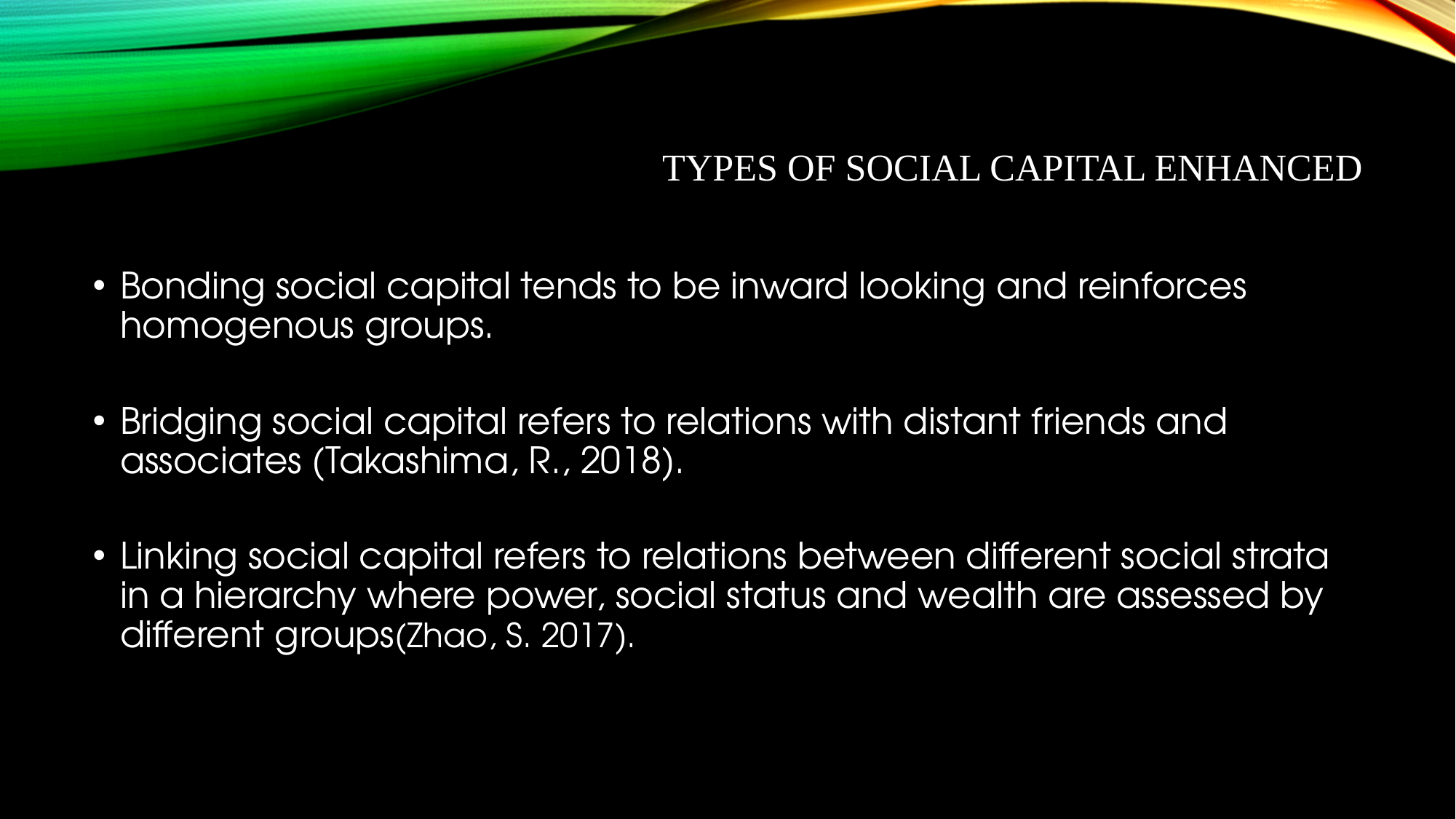

# Types of social capital enhanced
Bonding social capital tends to be inward looking and reinforces homogenous groups.

Bridging social capital refers to relations with distant friends and associates (Takashima, R., 2018).

Linking social capital refers to relations between different social strata in a hierarchy where power, social status and wealth are assessed by different groups(Zhao, S. 2017).